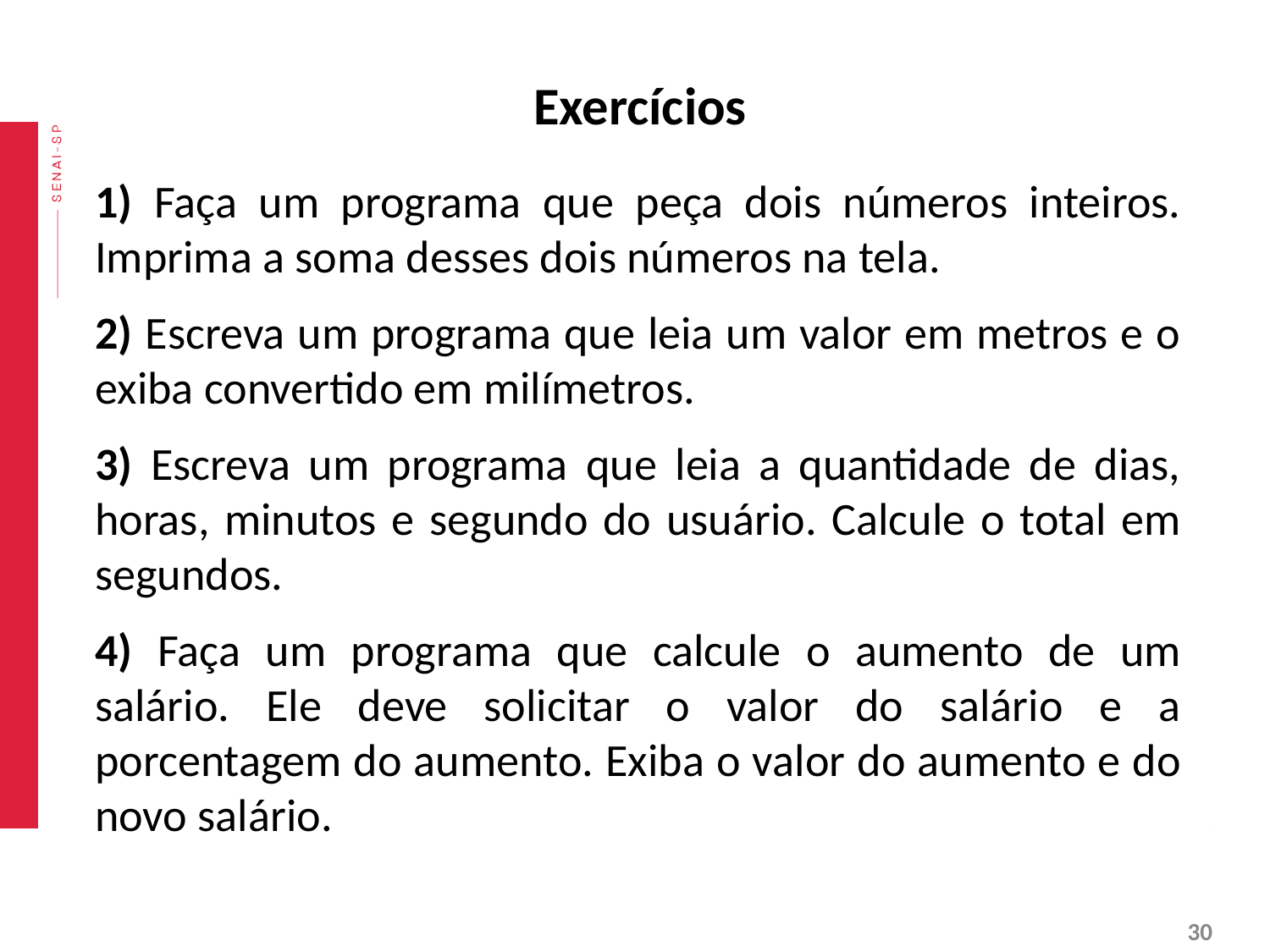

# Exercícios
1) Faça um programa que peça dois números inteiros. Imprima a soma desses dois números na tela.

2) Escreva um programa que leia um valor em metros e o exiba convertido em milímetros.

3) Escreva um programa que leia a quantidade de dias, horas, minutos e segundo do usuário. Calcule o total em segundos.

4) Faça um programa que calcule o aumento de um salário. Ele deve solicitar o valor do salário e a porcentagem do aumento. Exiba o valor do aumento e do novo salário.

30